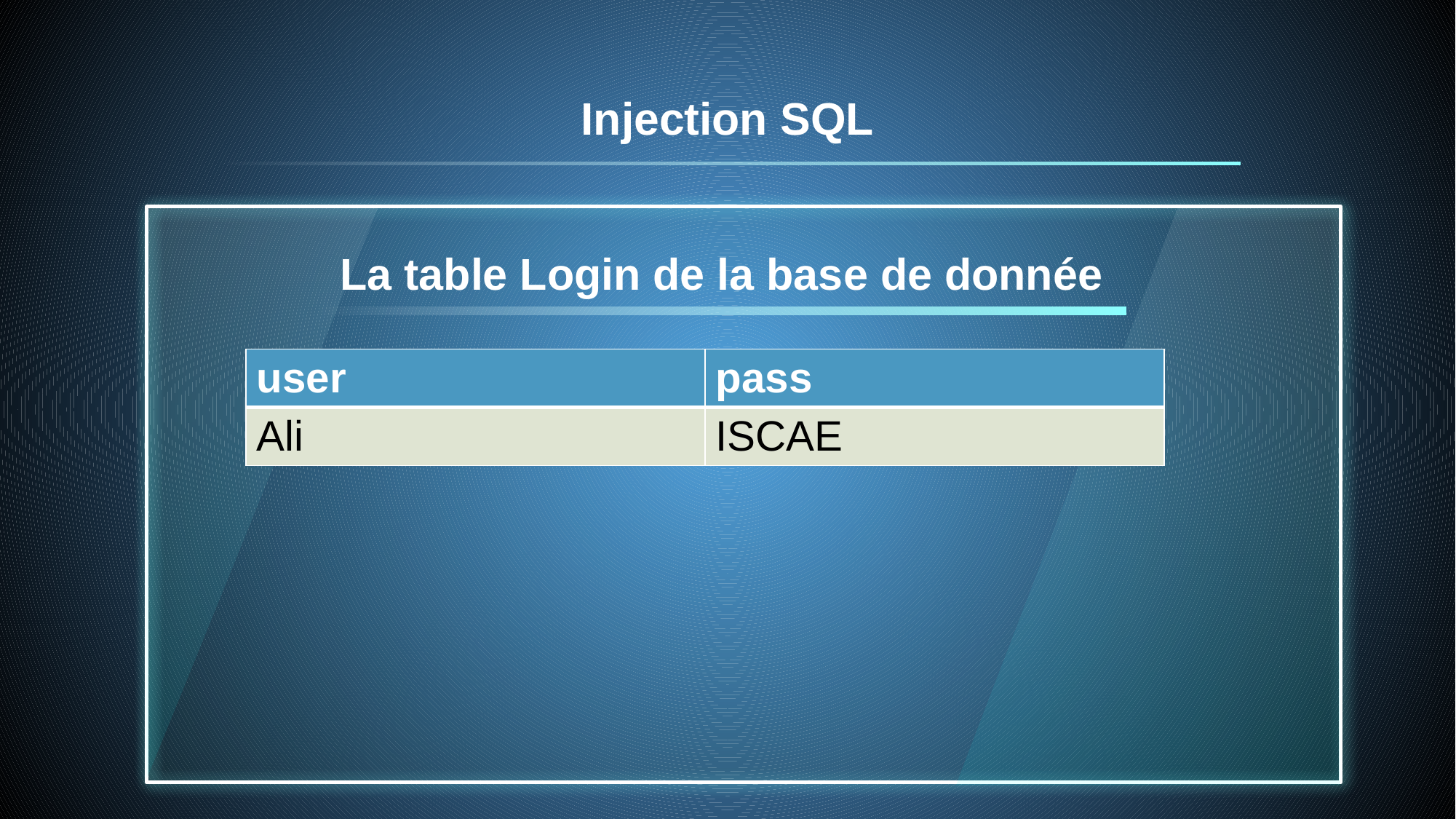

Injection SQL

# La table Login de la base de donnée

| user | pass |
| --- | --- |
| Ali | ISCAE |